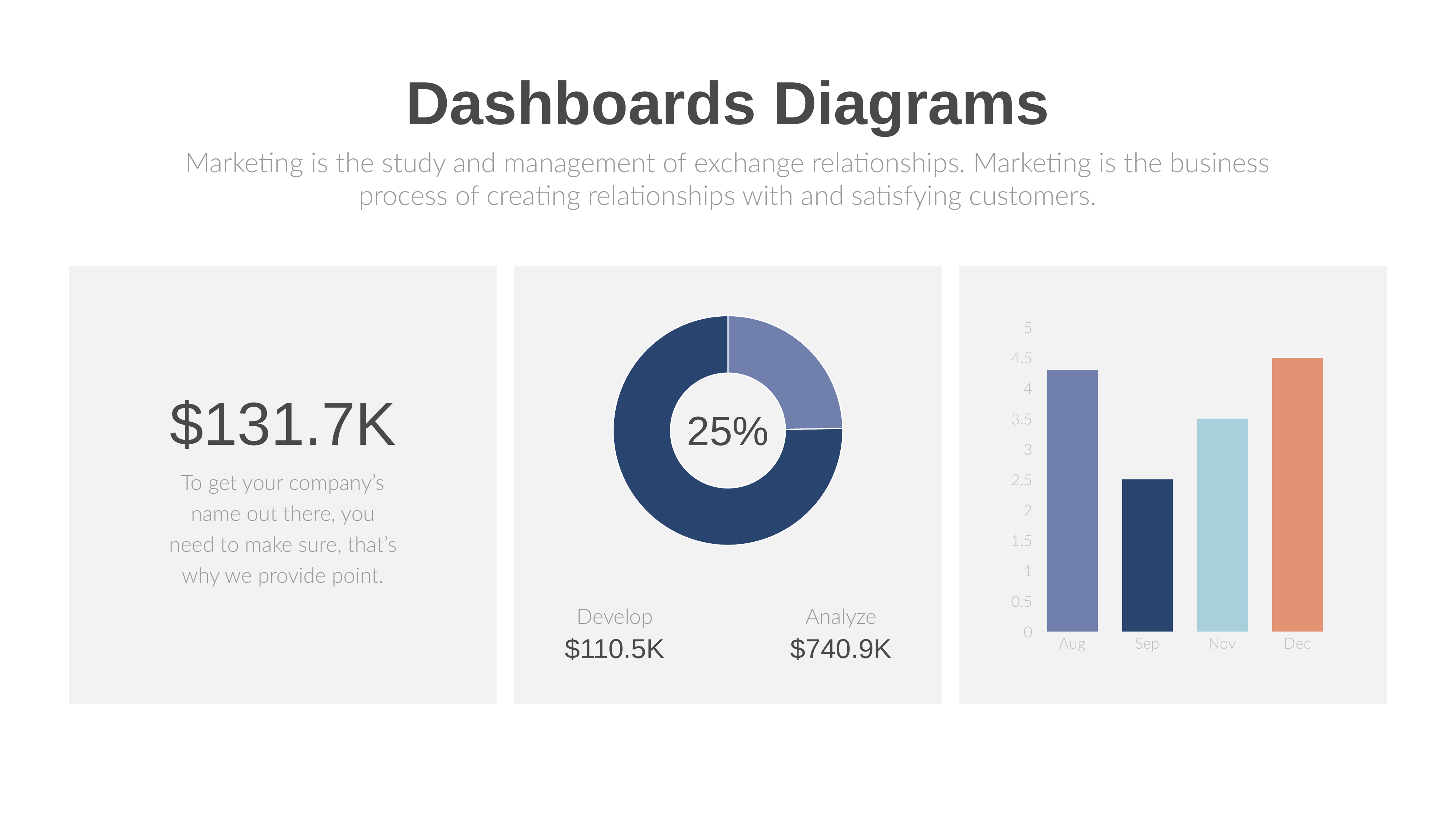

Dashboards Diagrams
Marketing is the study and management of exchange relationships. Marketing is the business process of creating relationships with and satisfying customers.

### Chart

| Category | Sales |
|---|---|
| 1st Qtr | 2.1 |
| 2nd Qtr | 6.4 |
25%

### Chart

| Category | Series 1 |
|---|---|
| Aug | 4.3 |
| Sep | 2.5 |
| Nov | 3.5 |
| Dec | 4.5 |
$131.7K
To get your company’s name out there, you need to make sure, that’s why we provide point.
Develop
$110.5K
Analyze
$740.9K